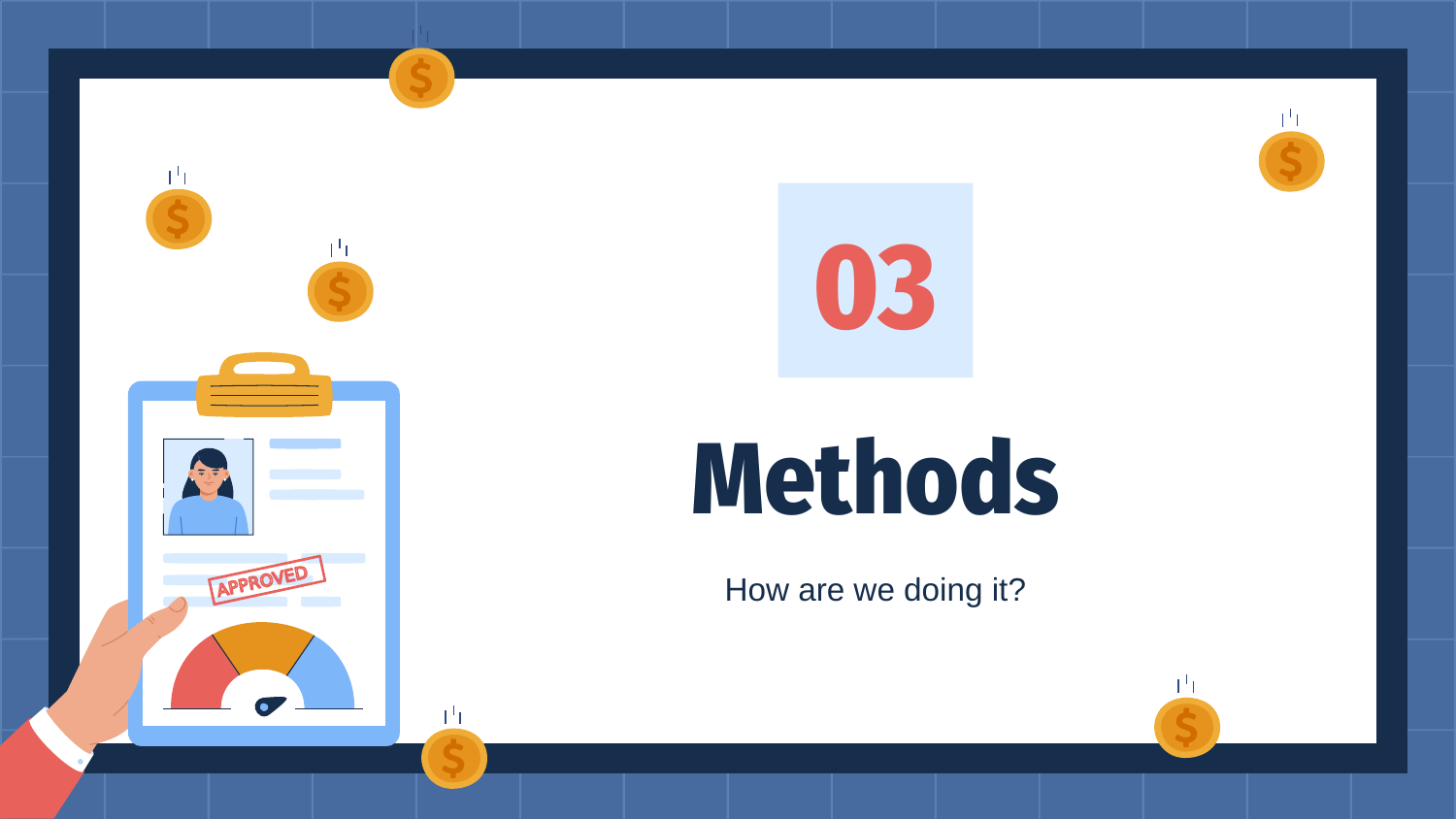

03

# Methods
How are we doing it?